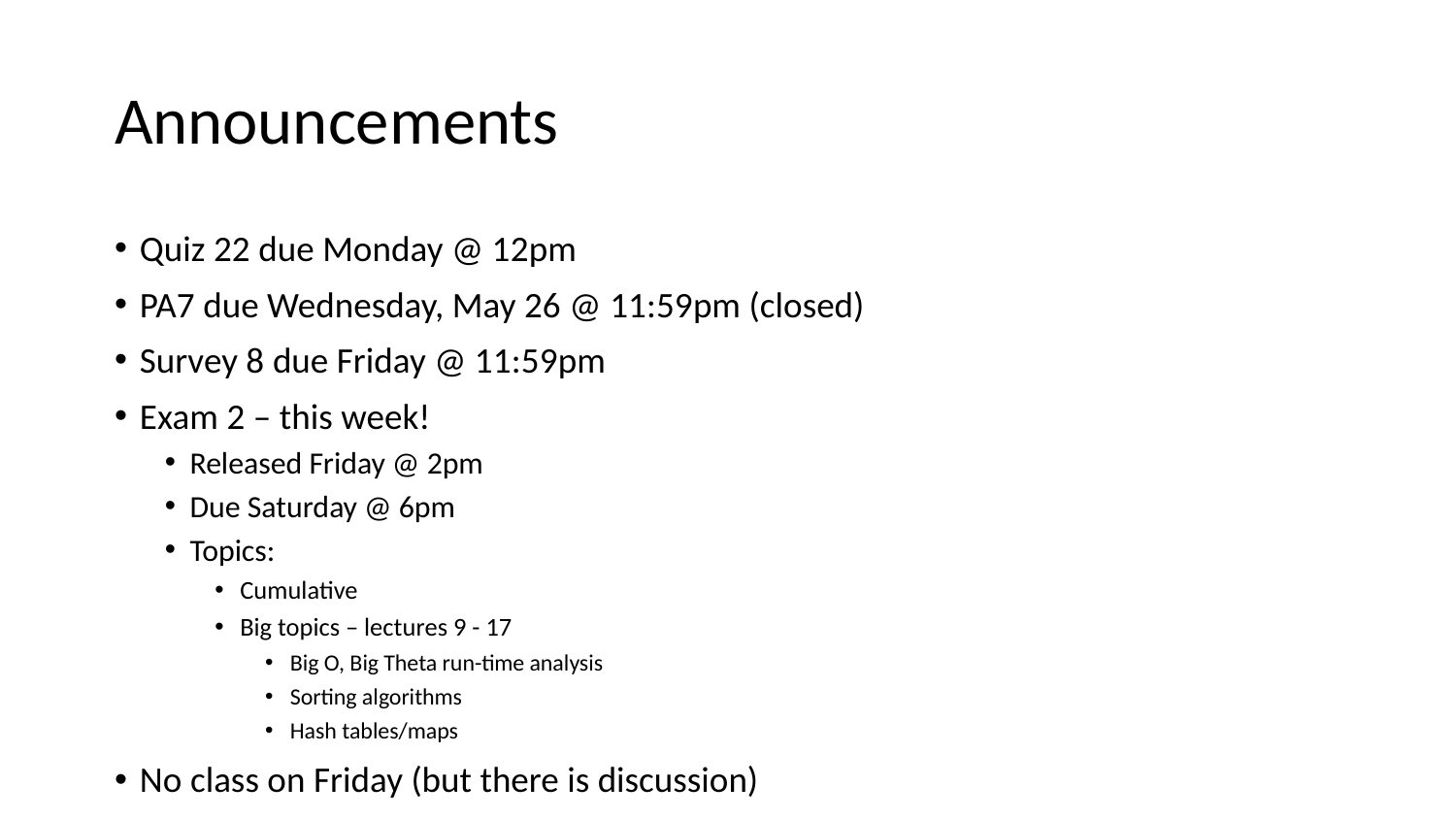

# Announcements
Quiz 22 due Monday @ 12pm
PA7 due Wednesday, May 26 @ 11:59pm (closed)
Survey 8 due Friday @ 11:59pm
Exam 2 – this week!
Released Friday @ 2pm
Due Saturday @ 6pm
Topics:
Cumulative
Big topics – lectures 9 - 17
Big O, Big Theta run-time analysis
Sorting algorithms
Hash tables/maps
No class on Friday (but there is discussion)